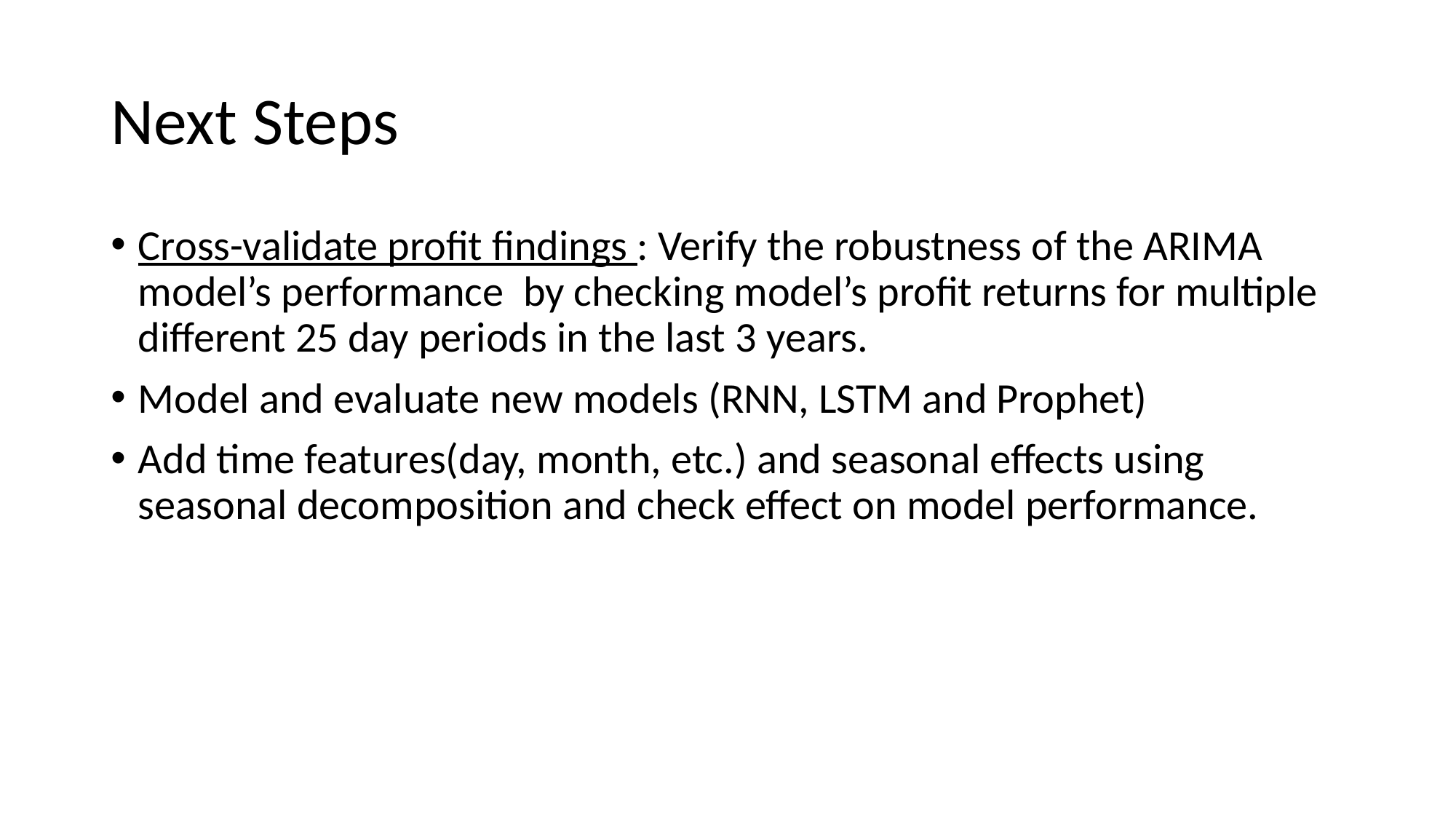

# Next Steps
Cross-validate profit findings : Verify the robustness of the ARIMA model’s performance  by checking model’s profit returns for multiple different 25 day periods in the last 3 years.
Model and evaluate new models (RNN, LSTM and Prophet)
Add time features(day, month, etc.) and seasonal effects using seasonal decomposition and check effect on model performance.